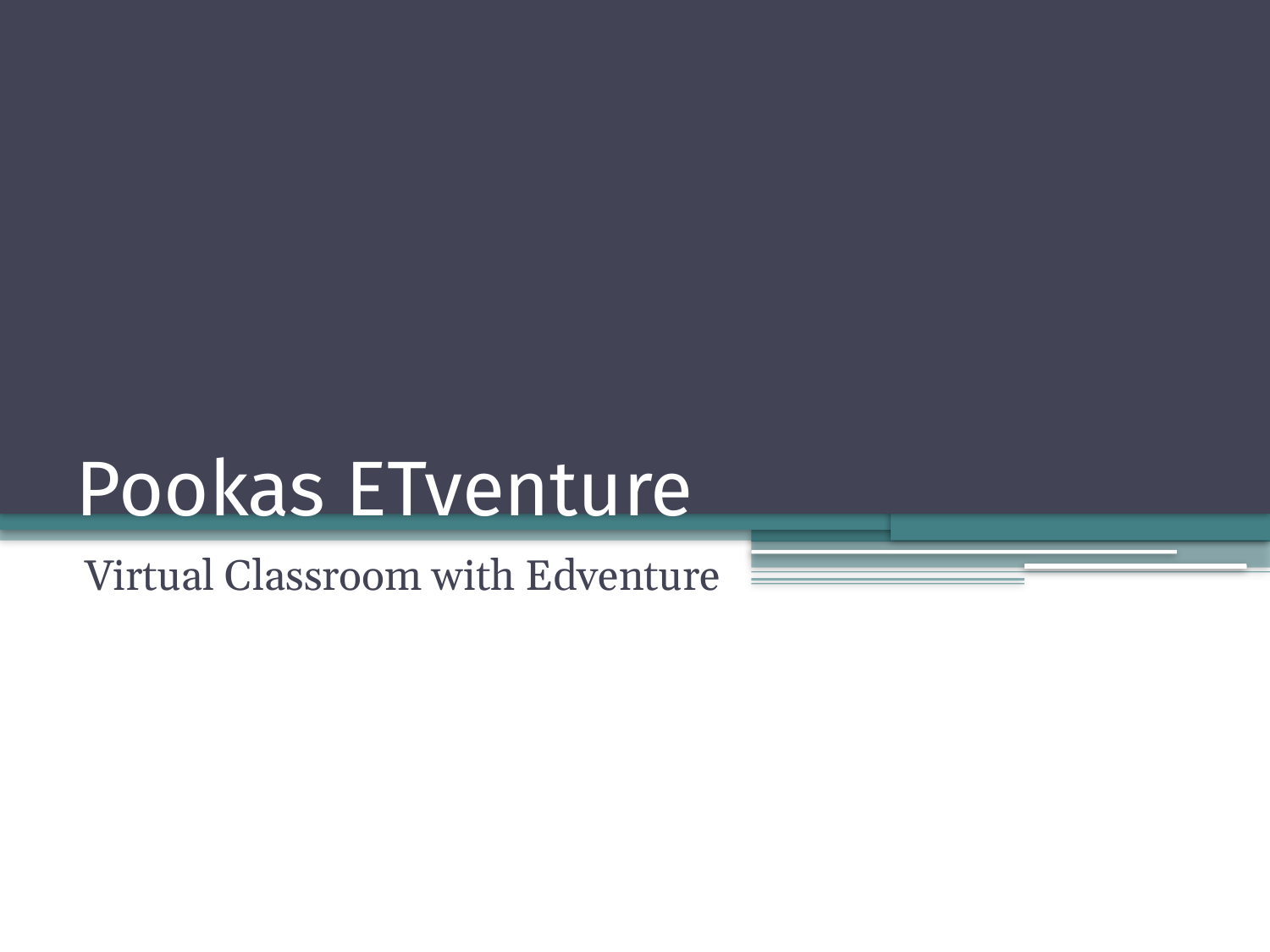

# Pookas ETventure
Virtual Classroom with Edventure